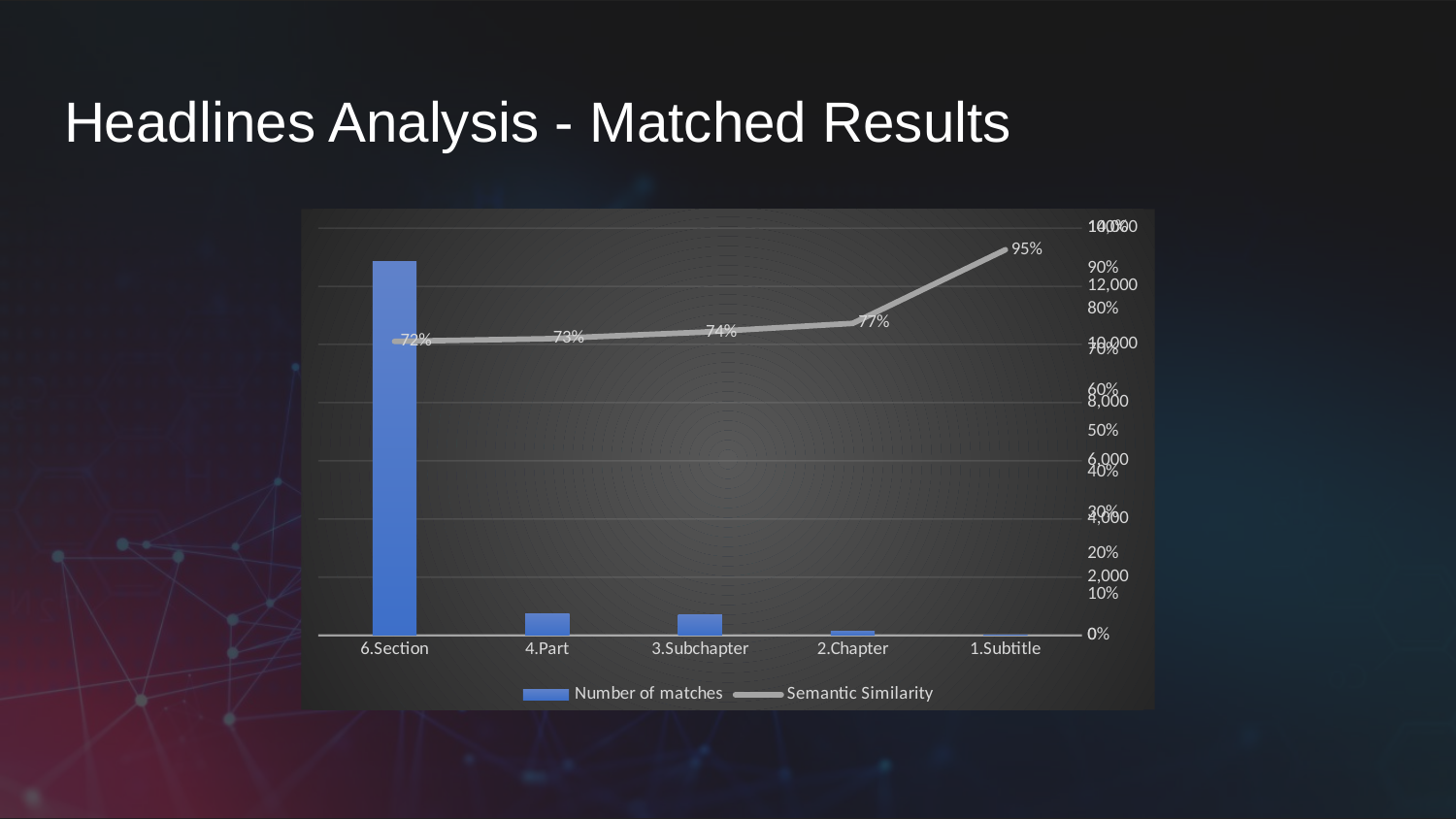

# Headlines Analysis - Matched Results

### Chart

| Category | Number of matches | Semantic Similarity |
|---|---|---|
| 1.Subtitle | 13.0 | 0.9469230769230769 |
| 2.Chapter | 149.0 | 0.7660402684563754 |
| 3.Subchapter | 714.0 | 0.7442857142857141 |
| 4.Part | 755.0 | 0.7284105960264904 |
| 6.Section | 12845.0 | 0.7218544180615126 |